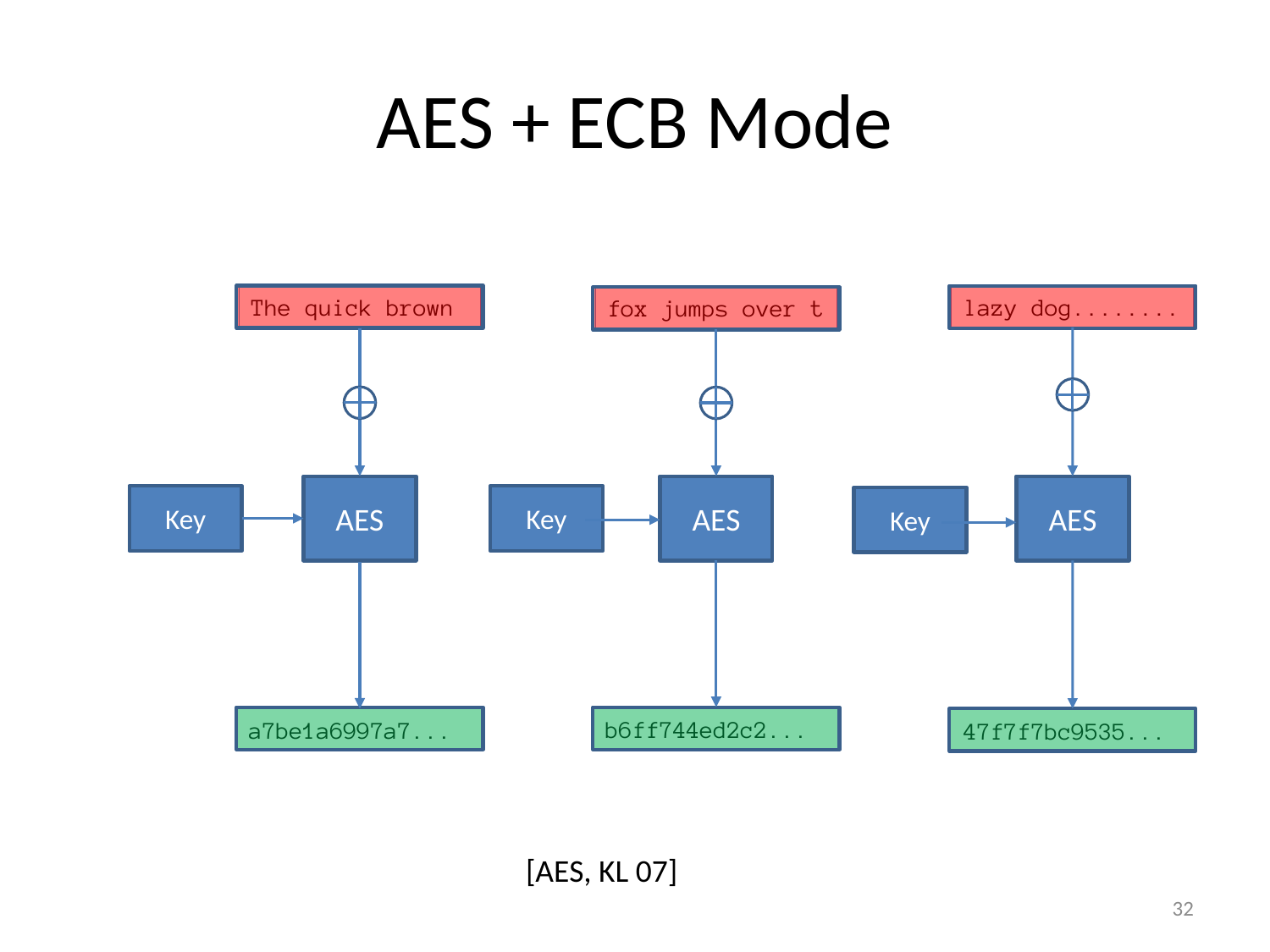

# AES + ECB Mode
lazy dog........
The quick brown

fox jumps over t

AES
AES
AES
Key
Key
Key

b6ff744ed2c2...
a7be1a6997a7...

47f7f7bc9535...
[AES, KL 07]
32